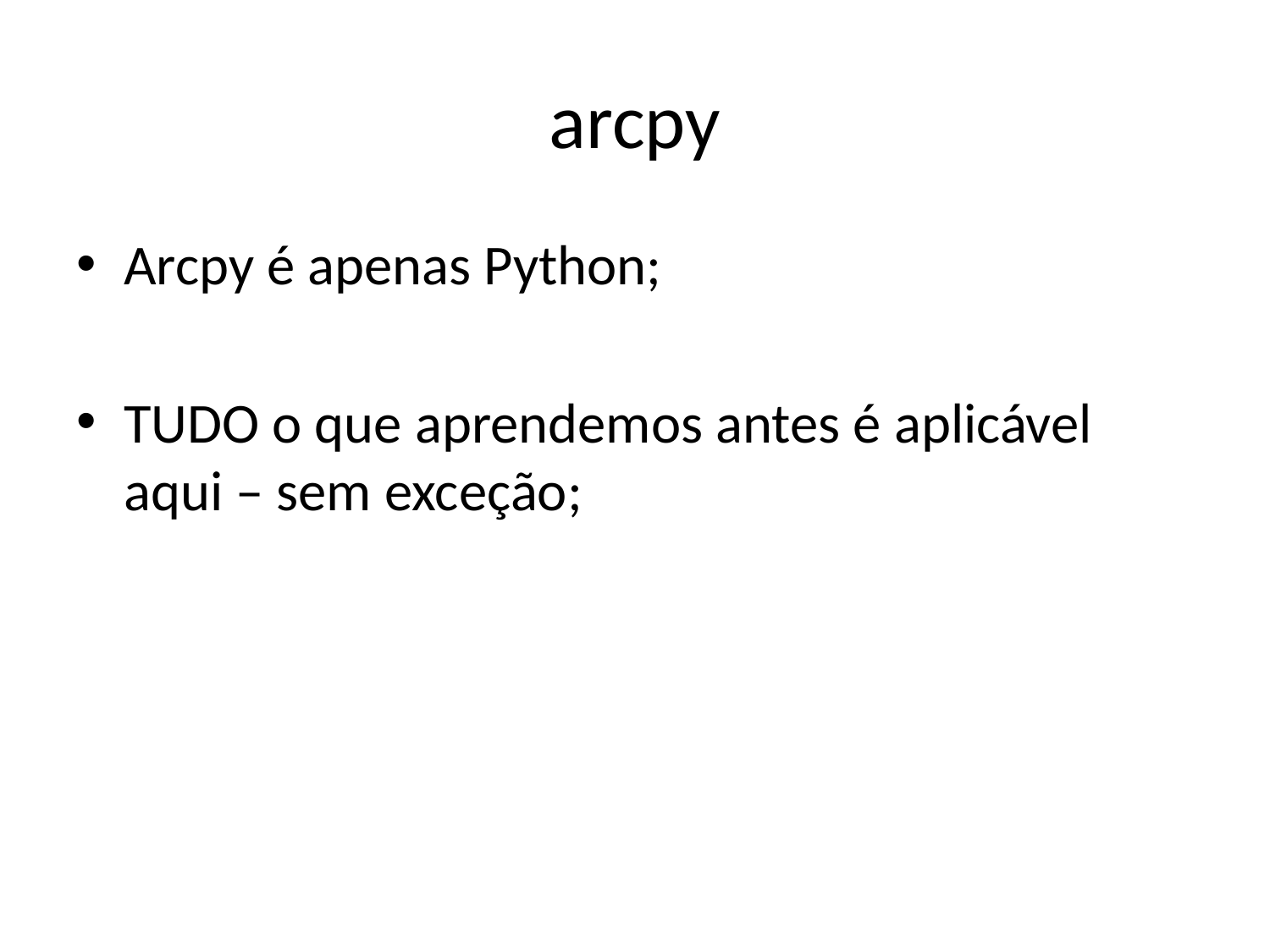

# arcpy
Arcpy é apenas Python;

TUDO o que aprendemos antes é aplicável aqui – sem exceção;